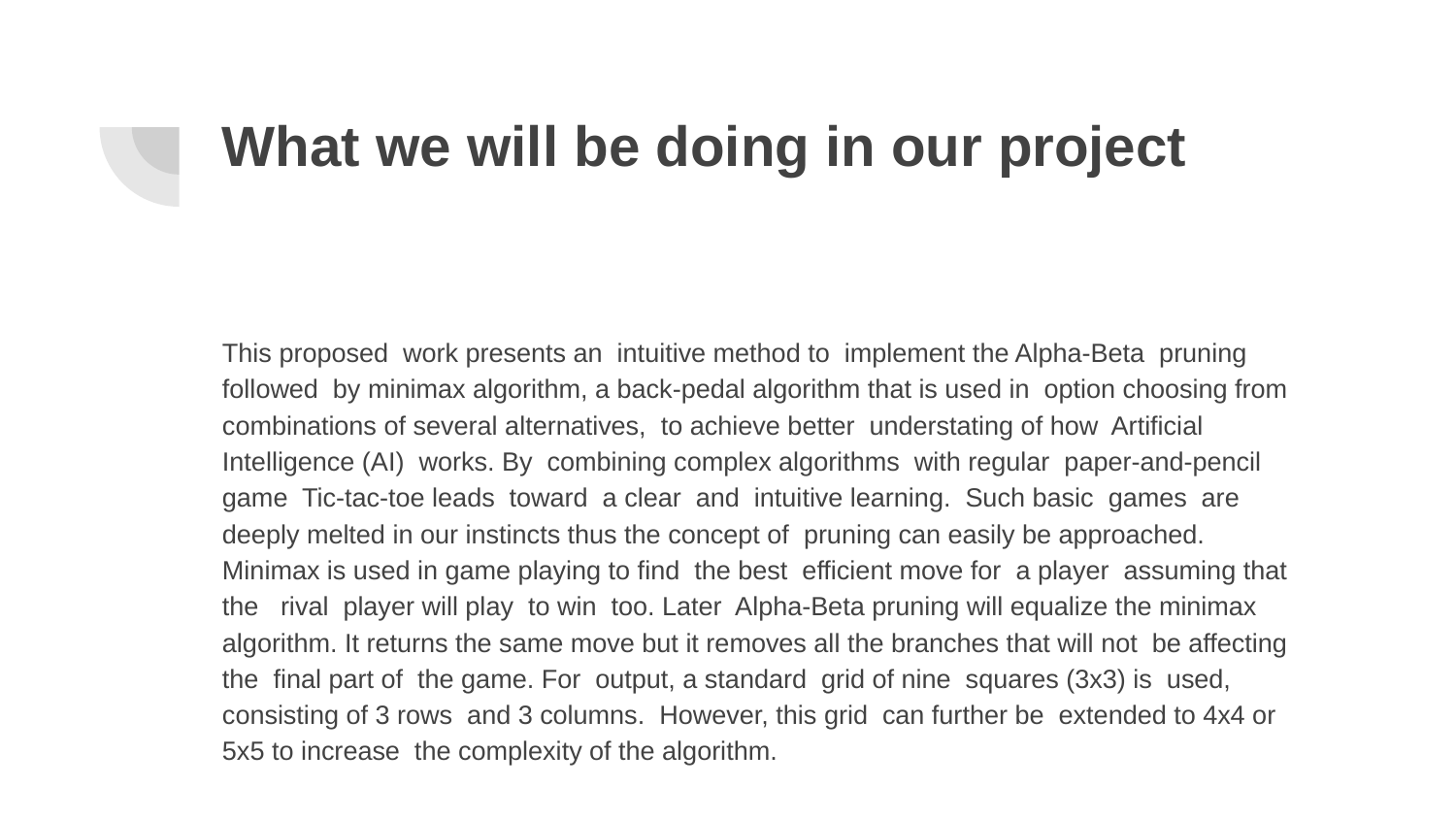

# What we will be doing in our project
This proposed  work presents an  intuitive method to  implement the Alpha-Beta  pruning followed  by minimax algorithm, a back-pedal algorithm that is used in  option choosing from combinations of several alternatives,  to achieve better  understating of how  Artificial Intelligence (AI)  works. By  combining complex algorithms  with regular  paper-and-pencil game  Tic-tac-toe leads  toward  a clear  and  intuitive learning.  Such basic  games  are deeply melted in our instincts thus the concept of  pruning can easily be approached.  Minimax is used in game playing to find  the best  efficient move for  a player  assuming that the   rival  player will play  to win  too. Later  Alpha-Beta pruning will equalize the minimax algorithm. It returns the same move but it removes all the branches that will not  be affecting the  final part of  the game. For  output, a standard  grid of nine  squares (3x3) is  used, consisting of 3 rows  and 3 columns.  However, this grid  can further be  extended to 4x4 or  5x5 to increase  the complexity of the algorithm.